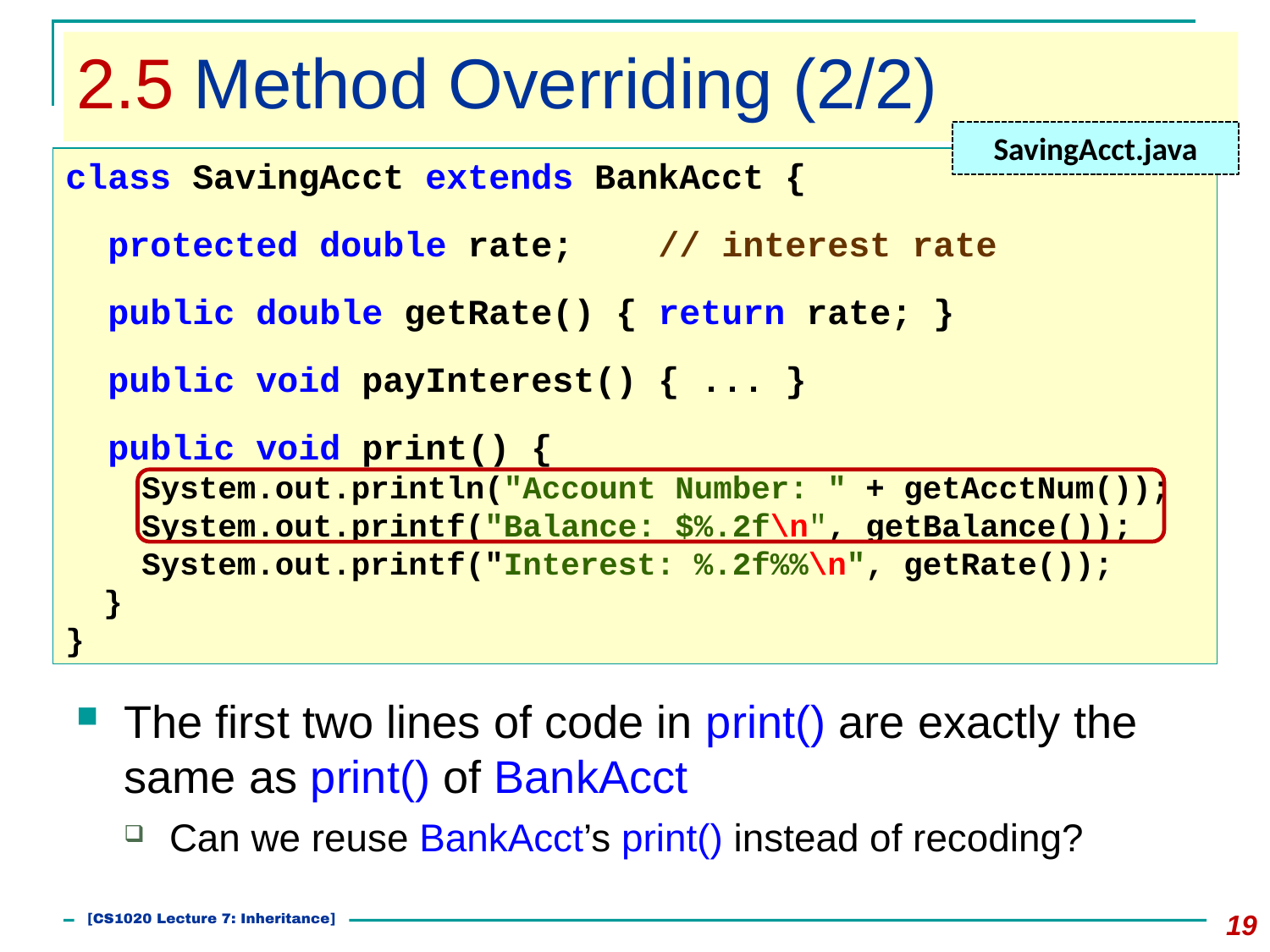

# 2.5 Method Overriding (2/2)
SavingAcct.java
class SavingAcct extends BankAcct {

  protected double rate;    // interest rate

  public double getRate() { return rate; }

  public void payInterest() { ... }

  public void print() {
    System.out.println("Account Number: " + getAcctNum());
    System.out.printf("Balance: $%.2f\n", getBalance());
    System.out.printf("Interest: %.2f%%\n", getRate());
  }
}

The first two lines of code in print() are exactly the same as print() of BankAcct
Can we reuse BankAcct’s print() instead of recoding?
19
[CS1020 Lecture 7: Inheritance]